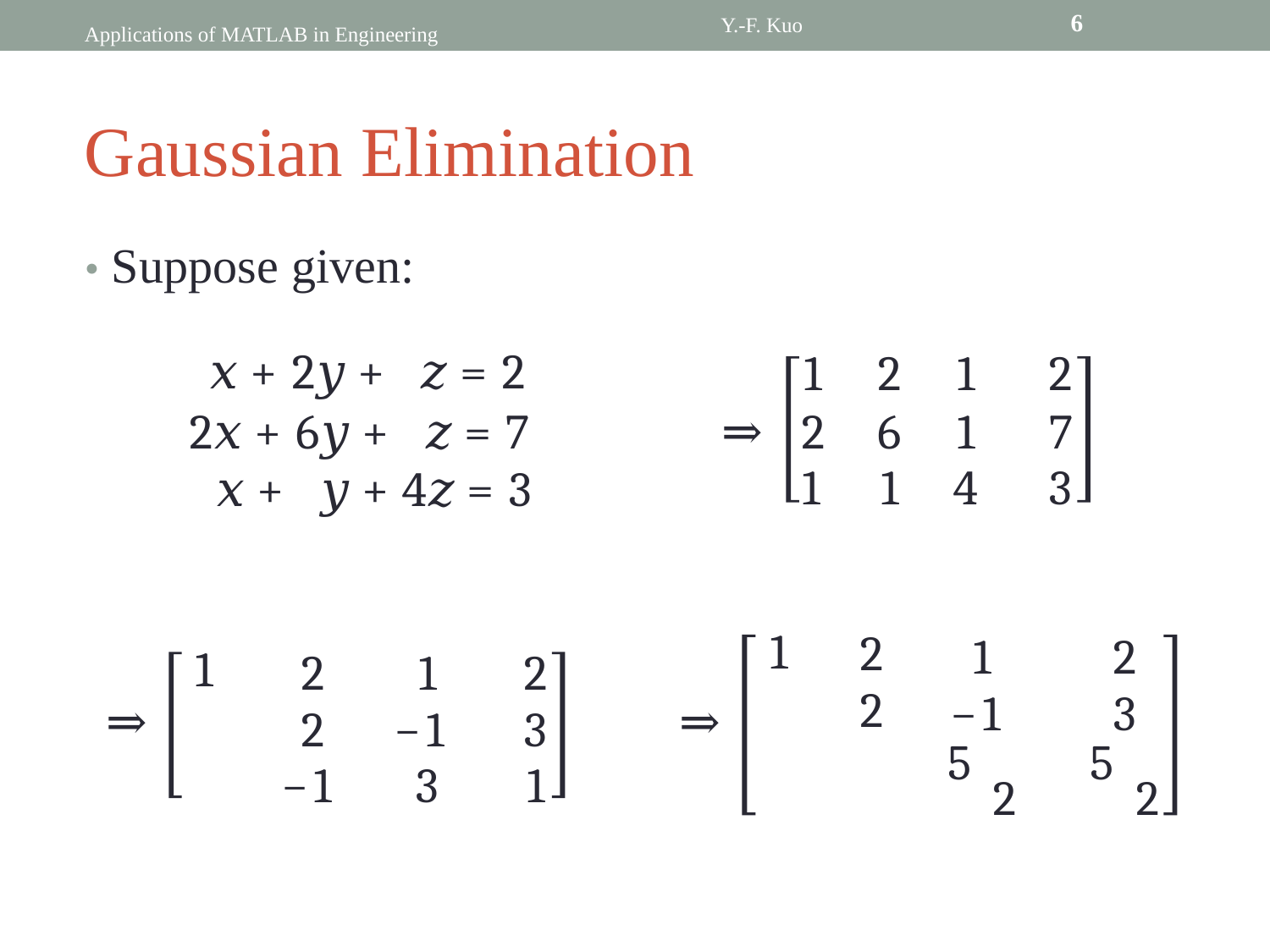

6
Y.-F. Kuo
Applications of MATLAB in Engineering

Gaussian Elimination

• Suppose given:

𝑥 + 2𝑦 +   𝑧 = 2
1
2    1
2

⇒   2
	1
2𝑥 + 6𝑦 +   𝑧 = 7
	𝑥 +   𝑦 + 4𝑧 = 3
6
1
1
4
7
3
1
2
2

		1
	−1
5
			2
	2
	3
5
		2
1
	2
	2
−1
	1
−1
	3
2
3
1

⇒
⇒